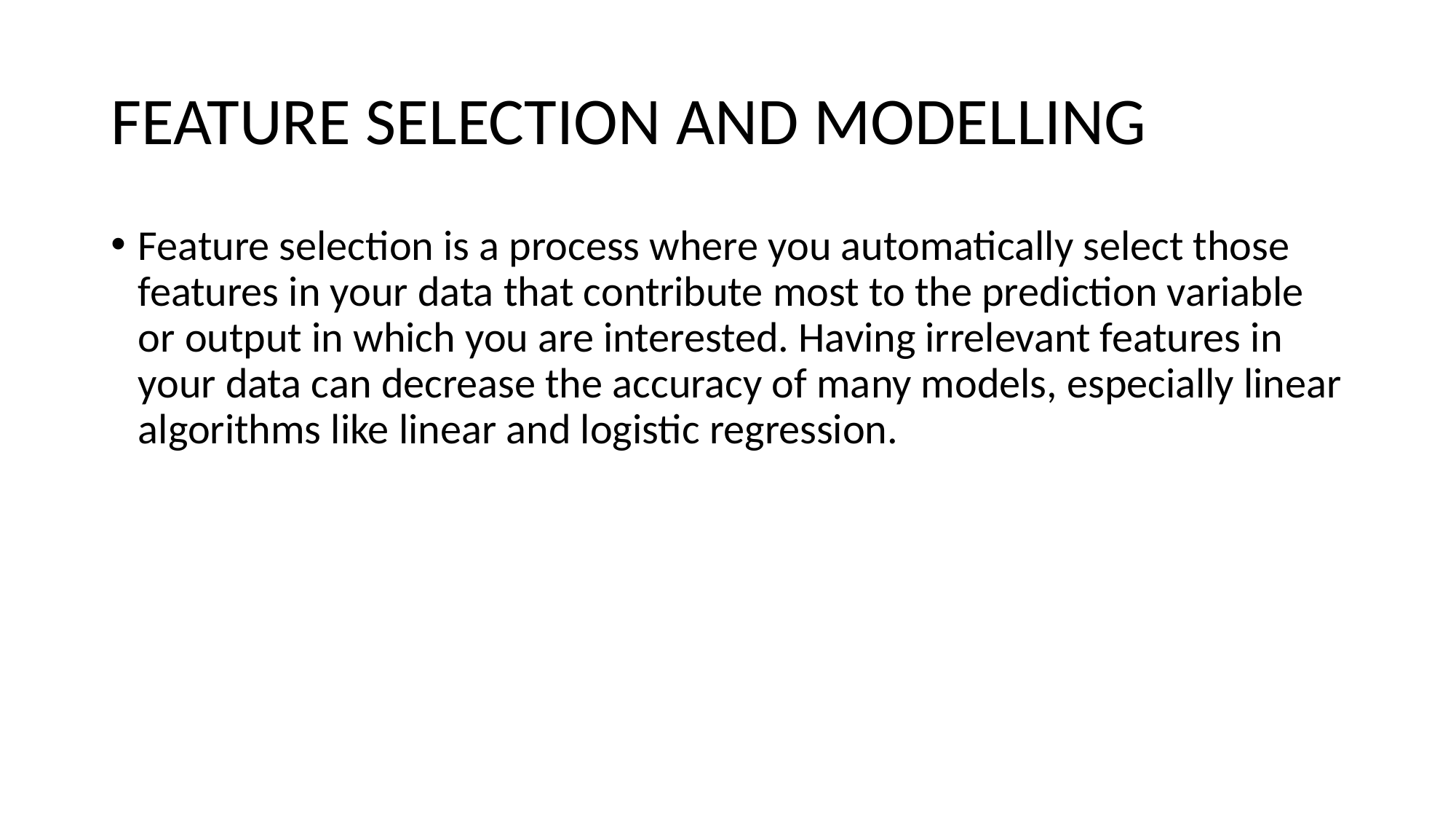

# FEATURE SELECTION AND MODELLING
Feature selection is a process where you automatically select those features in your data that contribute most to the prediction variable or output in which you are interested. Having irrelevant features in your data can decrease the accuracy of many models, especially linear algorithms like linear and logistic regression.